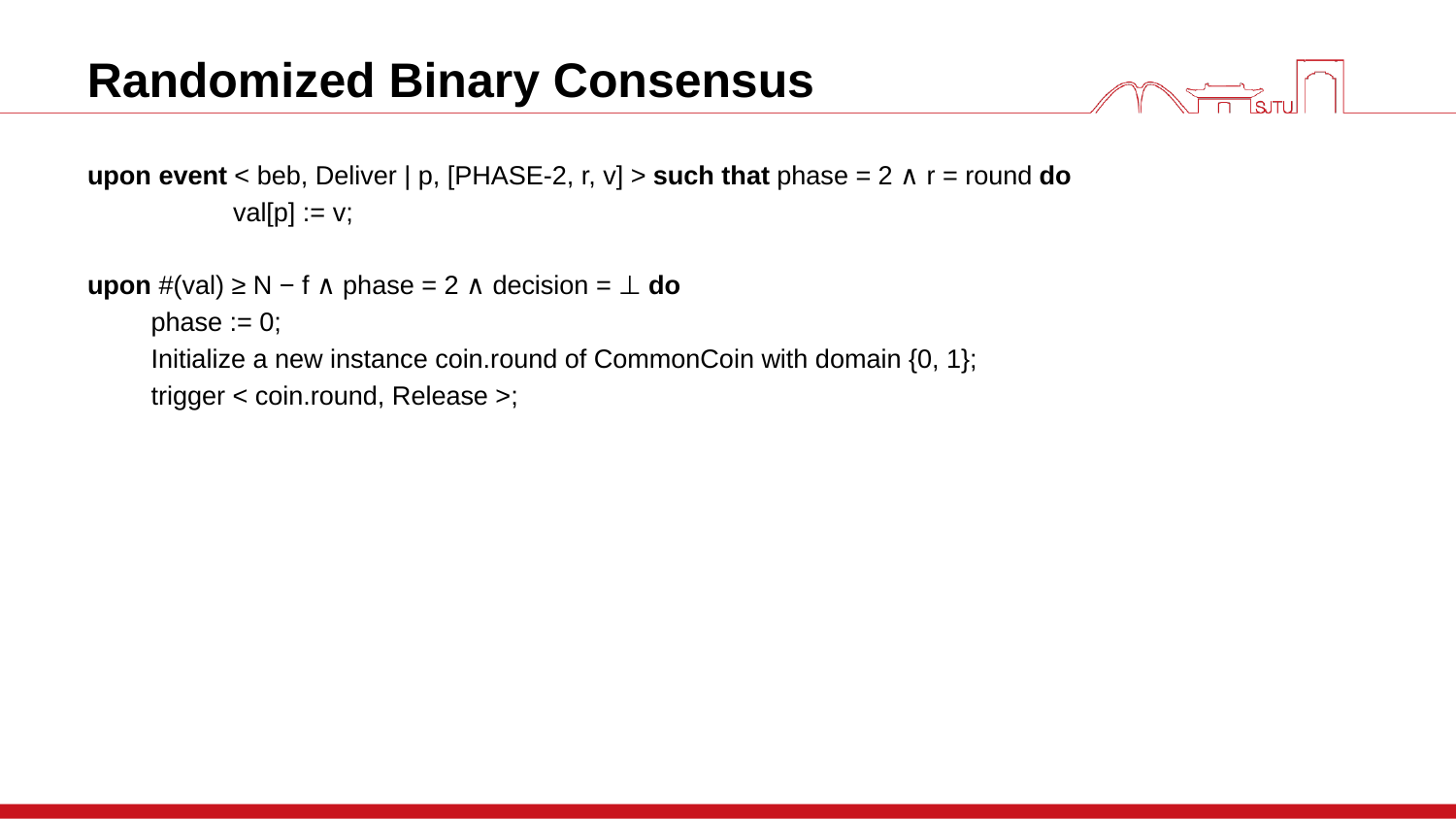

# Randomized Binary Consensus
upon event < beb, Deliver | p, [PHASE-2, r, v] > such that phase = 2 ∧ r = round do
	val[p] := v;

upon #(val) ≥ N − f ∧ phase = 2 ∧ decision = ⊥ do
phase := 0;
Initialize a new instance coin.round of CommonCoin with domain {0, 1};
trigger < coin.round, Release >;